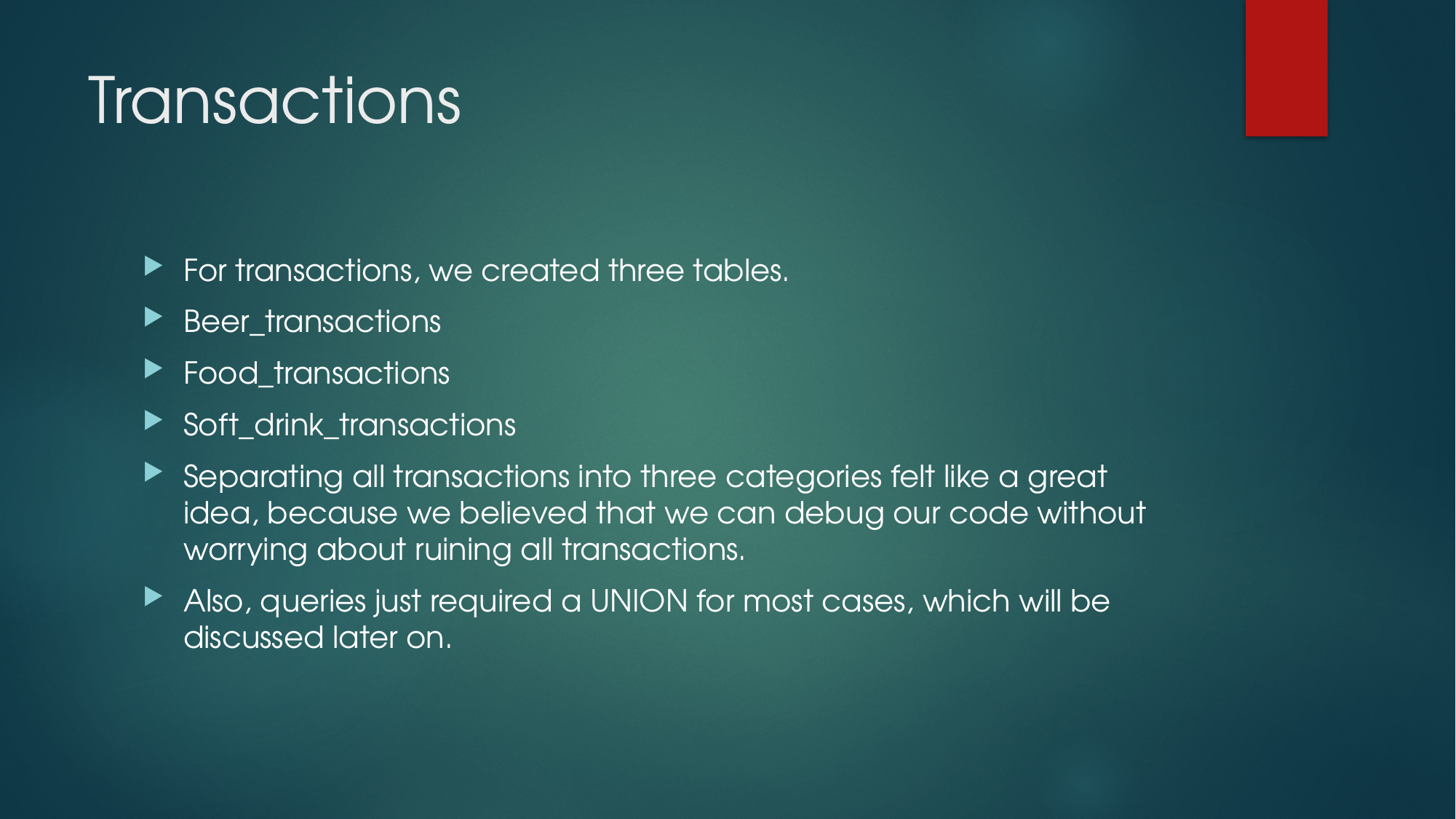

# Transactions
For transactions, we created three tables.
Beer_transactions
Food_transactions
Soft_drink_transactions
Separating all transactions into three categories felt like a great idea, because we believed that we can debug our code without worrying about ruining all transactions.
Also, queries just required a UNION for most cases, which will be discussed later on.